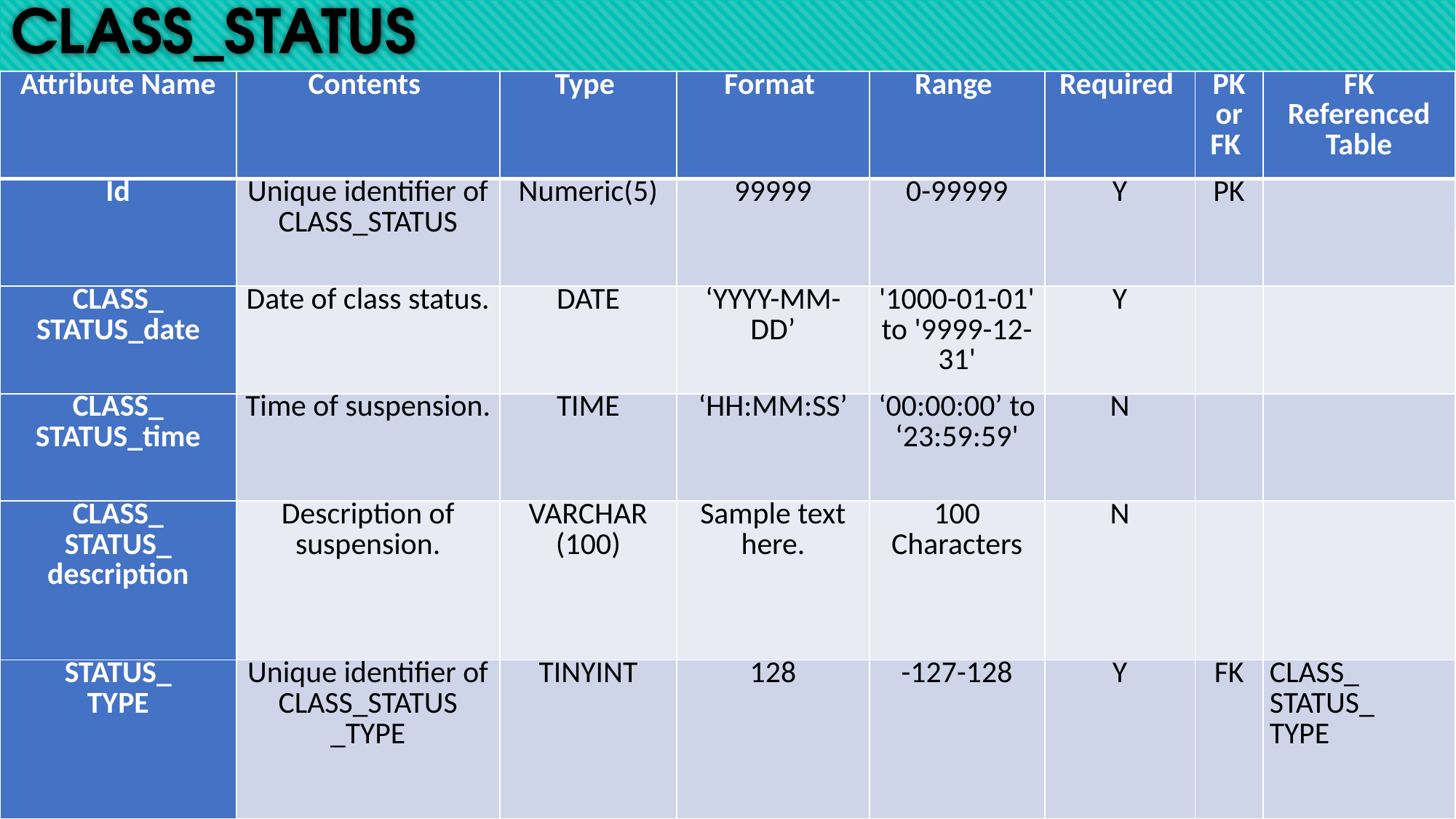

# CLASS_STATUS
| Attribute Name | Contents | Type | Format | Range | Required | PK or FK | FK Referenced Table |
| --- | --- | --- | --- | --- | --- | --- | --- |
| Id | Unique identifier of CLASS\_STATUS | Numeric(5) | 99999 | 0-99999 | Y | PK |  |
| CLASS\_ STATUS\_date | Date of class status. | DATE | ‘YYYY-MM-DD’ | '1000-01-01' to '9999-12-31' | Y |  |  |
| CLASS\_ STATUS\_time | Time of suspension. | TIME | ‘HH:MM:SS’ | ‘00:00:00’ to ‘23:59:59' | N |  |  |
| CLASS\_ STATUS\_ description | Description of suspension. | VARCHAR (100) | Sample text here. | 100 Characters | N |  |  |
| STATUS\_ TYPE | Unique identifier of CLASS\_STATUS \_TYPE | TINYINT | 128 | -127-128 | Y | FK | CLASS\_ STATUS\_ TYPE |